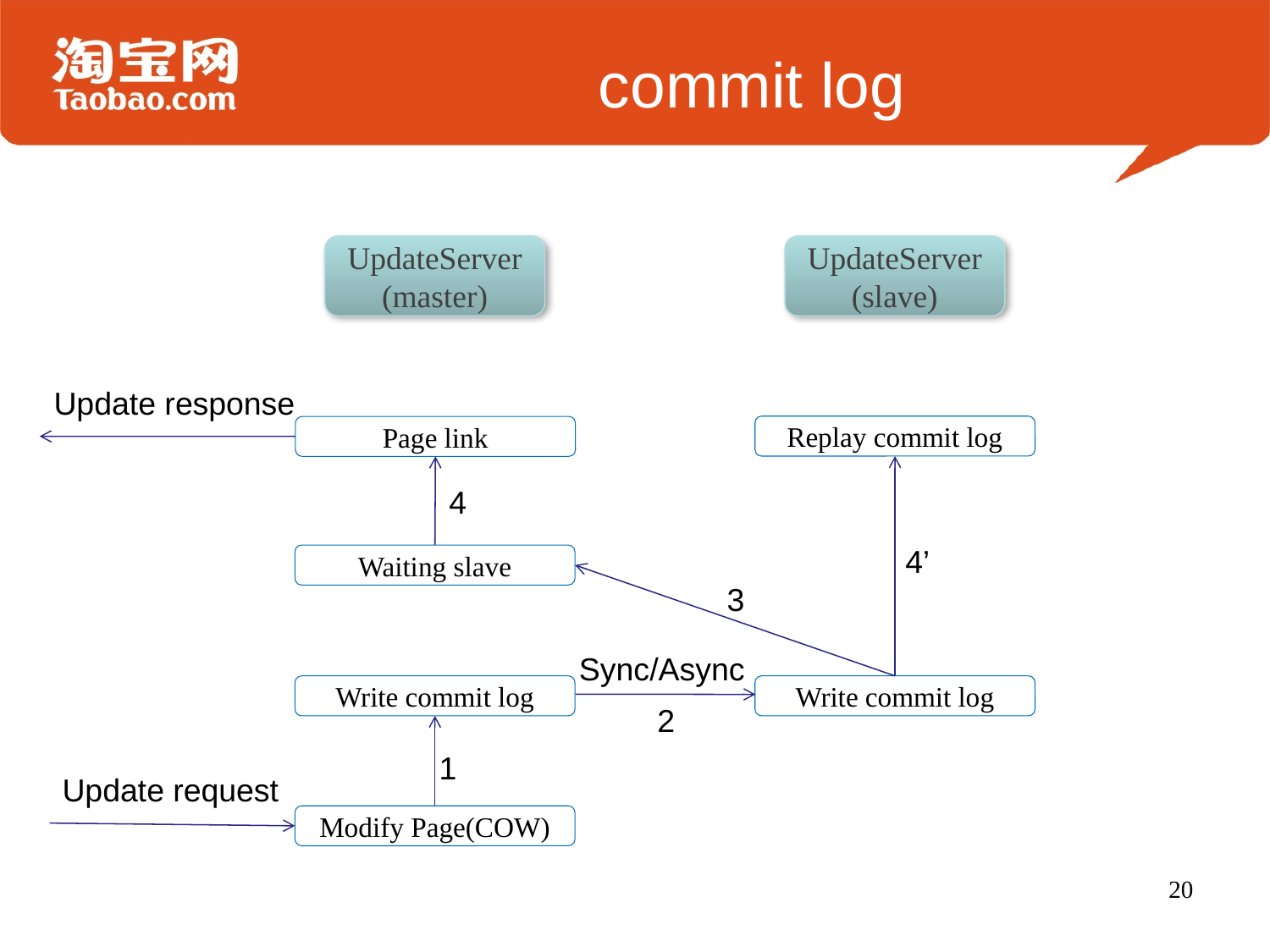

# commit log
UpdateServer
(master)
UpdateServer
(slave)
Update response
Replay commit log
Page link
4
4’
Waiting slave
3
Sync/Async
Write commit log
Write commit log
2
1
Update request
Modify Page(COW)
20